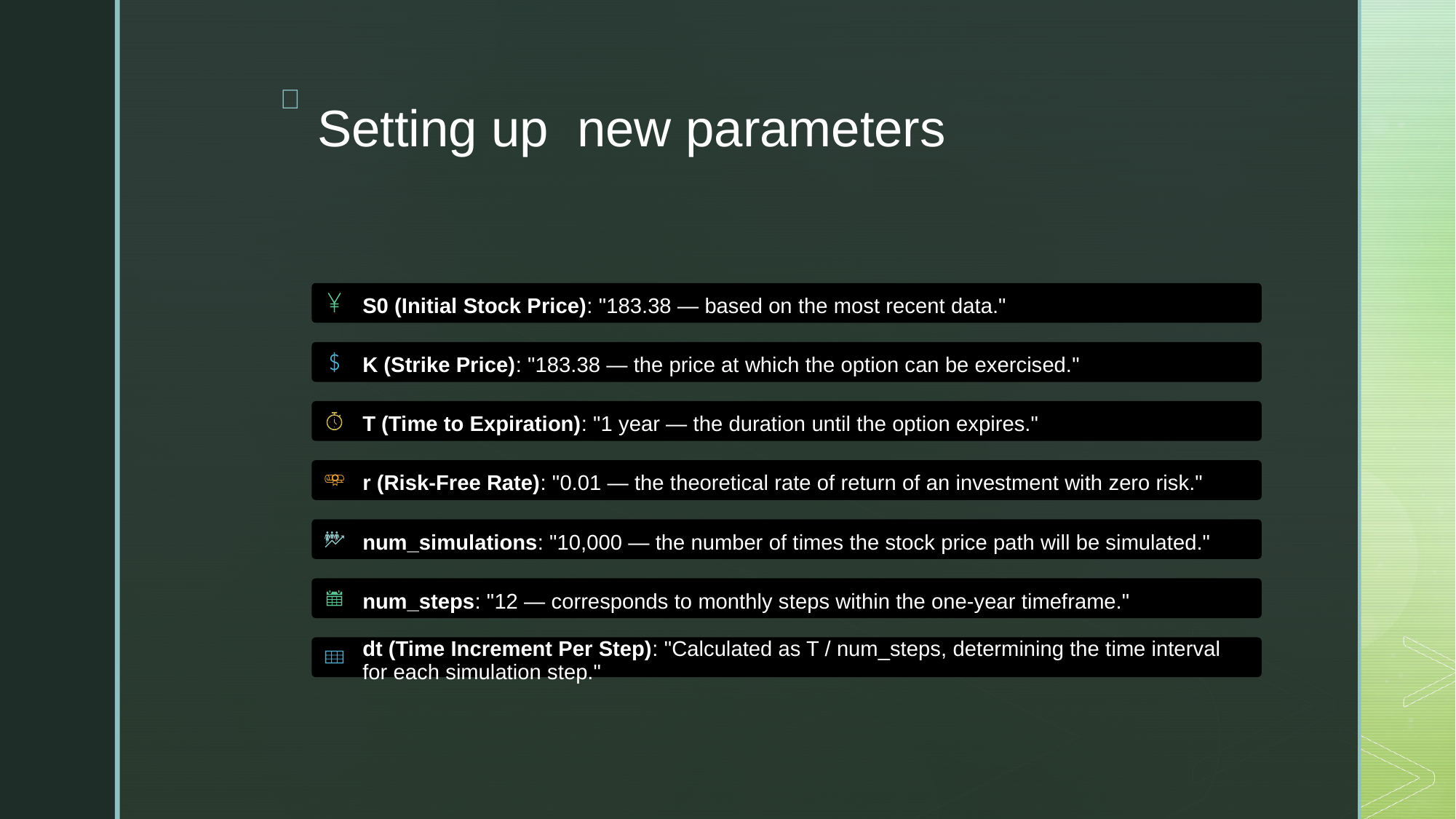

# Setting up  new parameters

S0 (Initial Stock Price): "183.38 — based on the most recent data."

K (Strike Price): "183.38 — the price at which the option can be exercised."

T (Time to Expiration): "1 year — the duration until the option expires."

r (Risk-Free Rate): "0.01 — the theoretical rate of return of an investment with zero risk."

num_simulations: "10,000 — the number of times the stock price path will be simulated."

num_steps: "12 — corresponds to monthly steps within the one-year timeframe."

dt (Time Increment Per Step): "Calculated as T / num_steps, determining the time interval for each simulation step."